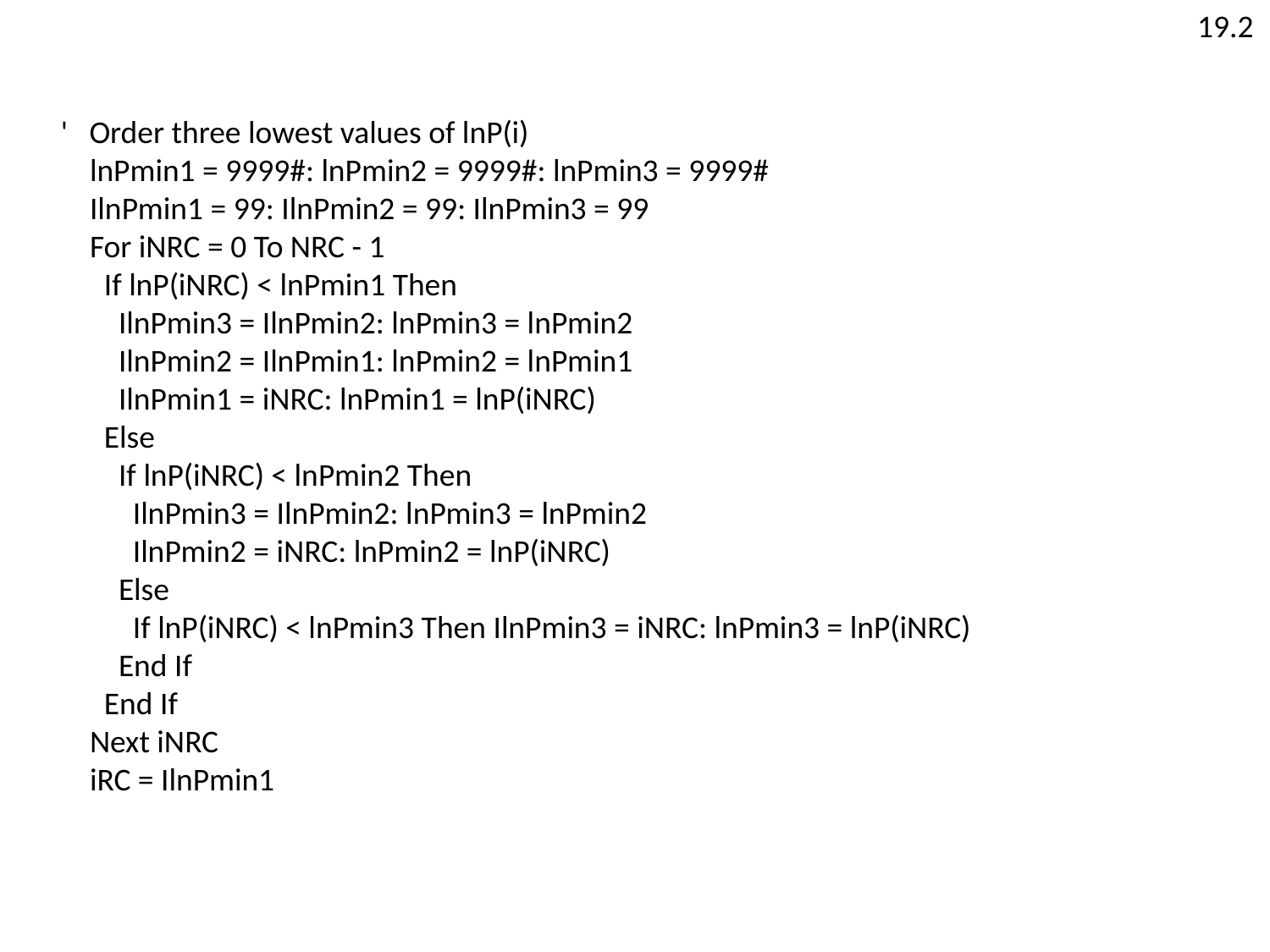

19.2
'   Order three lowest values of lnP(i)
    lnPmin1 = 9999#: lnPmin2 = 9999#: lnPmin3 = 9999#
    IlnPmin1 = 99: IlnPmin2 = 99: IlnPmin3 = 99
    For iNRC = 0 To NRC - 1
      If lnP(iNRC) < lnPmin1 Then
        IlnPmin3 = IlnPmin2: lnPmin3 = lnPmin2
        IlnPmin2 = IlnPmin1: lnPmin2 = lnPmin1
        IlnPmin1 = iNRC: lnPmin1 = lnP(iNRC)
      Else
        If lnP(iNRC) < lnPmin2 Then
          IlnPmin3 = IlnPmin2: lnPmin3 = lnPmin2
          IlnPmin2 = iNRC: lnPmin2 = lnP(iNRC)
        Else
          If lnP(iNRC) < lnPmin3 Then IlnPmin3 = iNRC: lnPmin3 = lnP(iNRC)
        End If
      End If
    Next iNRC
    iRC = IlnPmin1